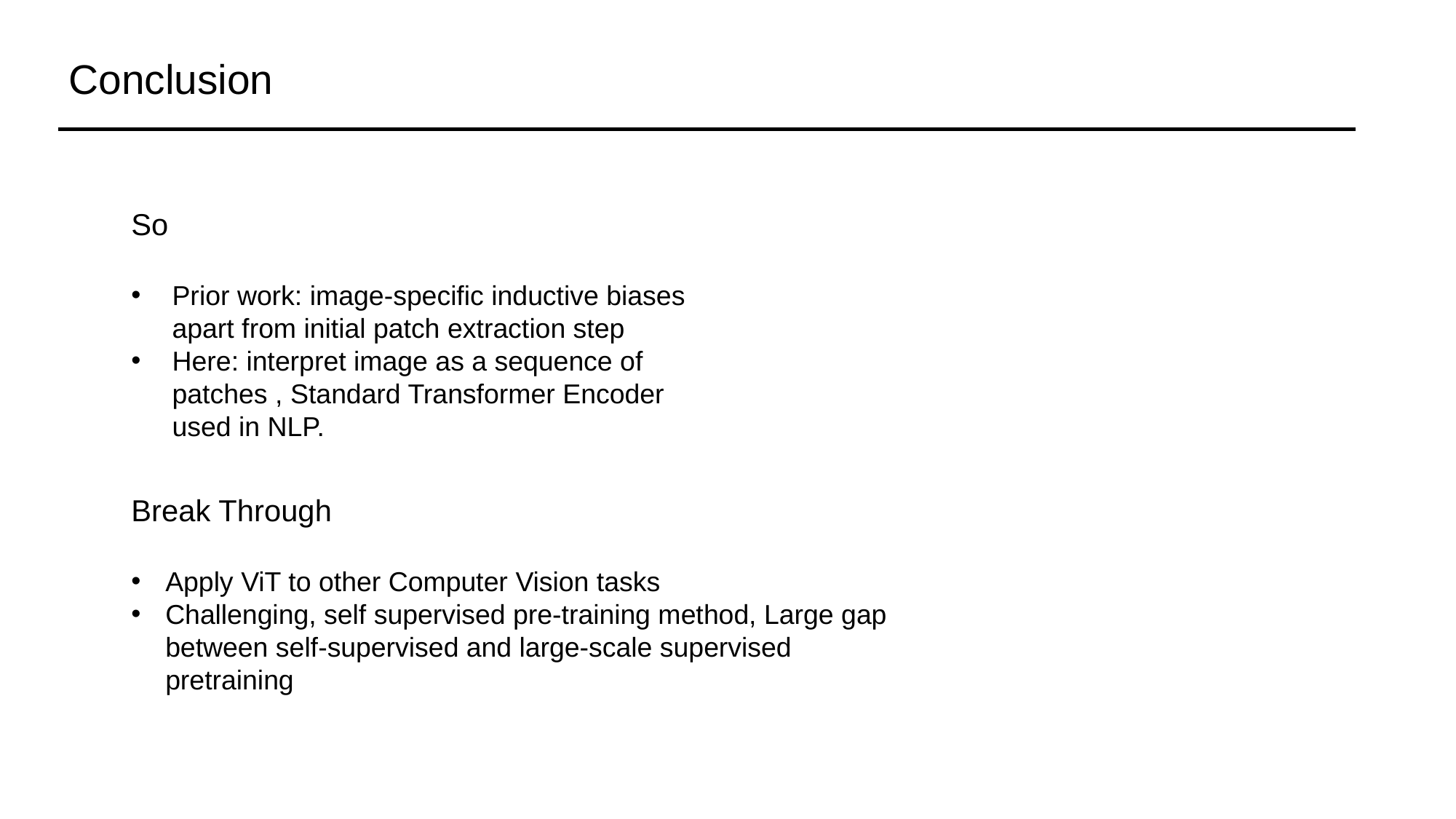

# Conclusion
So

Prior work: image-specific inductive biases apart from initial patch extraction step
Here: interpret image as a sequence of patches , Standard Transformer Encoder used in NLP.
Break Through

Apply ViT to other Computer Vision tasks
Challenging, self supervised pre-training method, Large gap between self-supervised and large-scale supervised pretraining